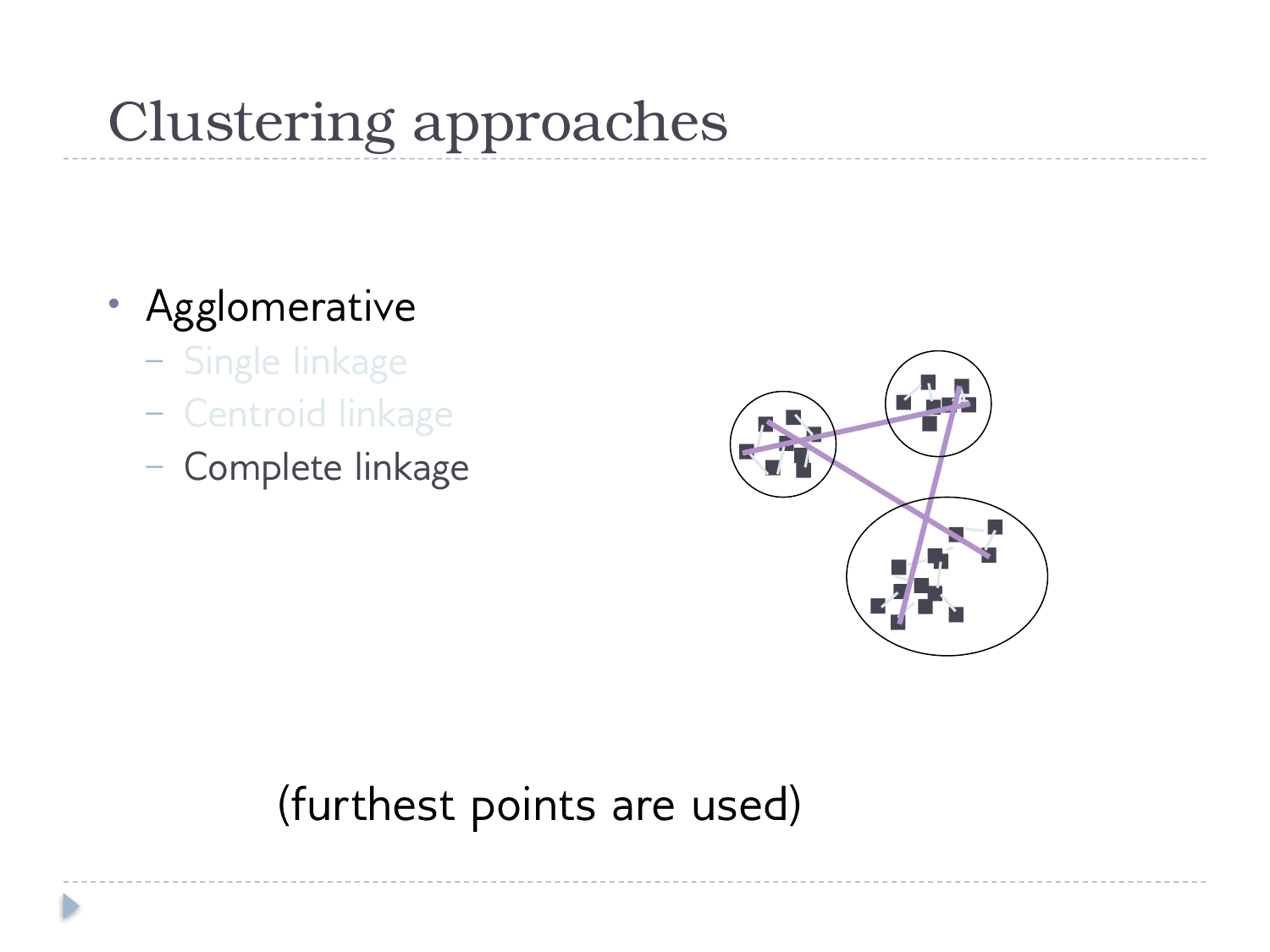

# Clustering approaches
Agglomerative
Single linkage
Centroid linkage
Complete linkage

(furthest points are used)